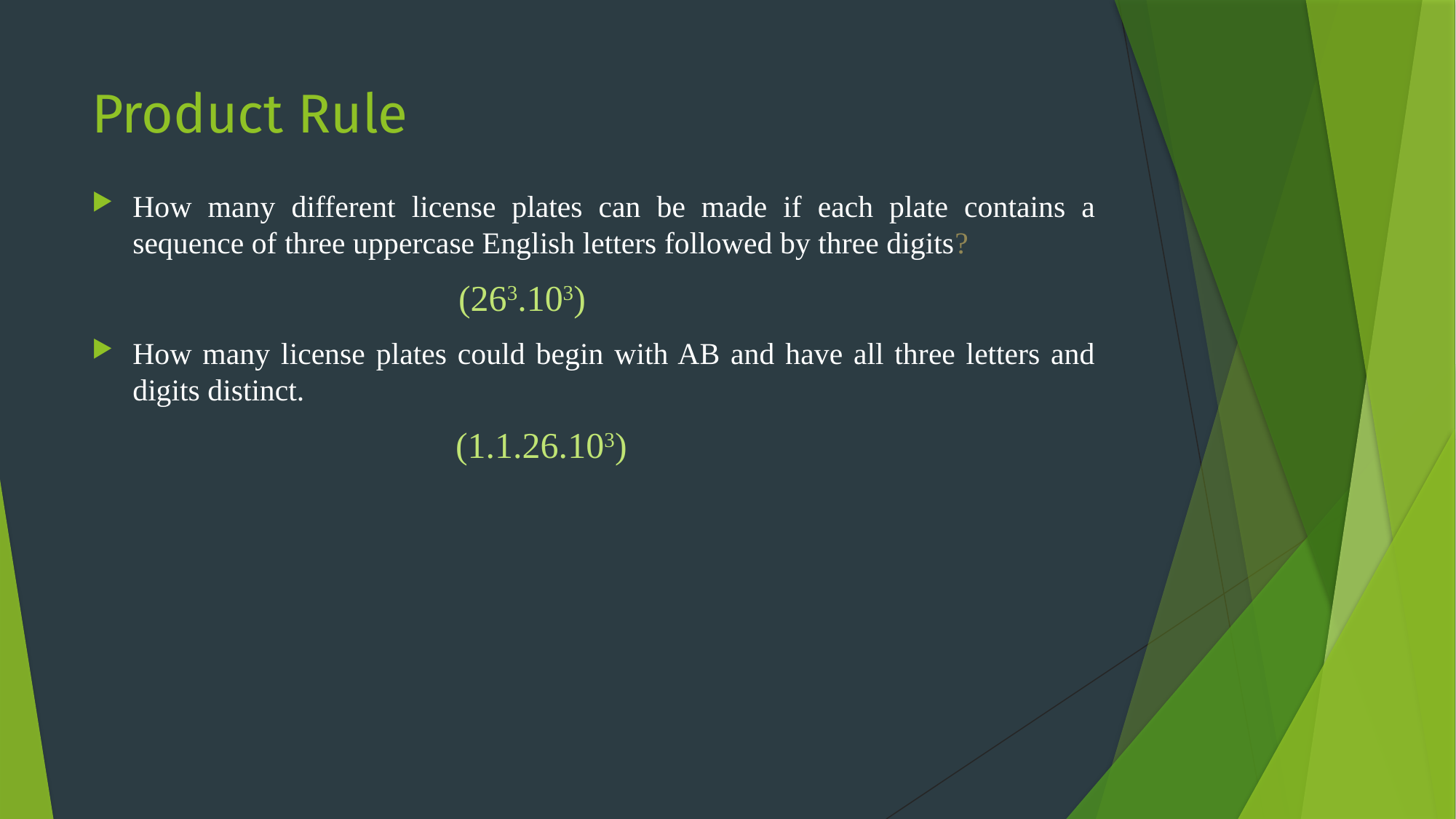

# Product Rule
How many different license plates can be made if each plate contains a sequence of three uppercase English letters followed by three digits?
                                                (263.103)
How many license plates could begin with AB and have all three letters and digits distinct.
                                        (1.1.26.103)